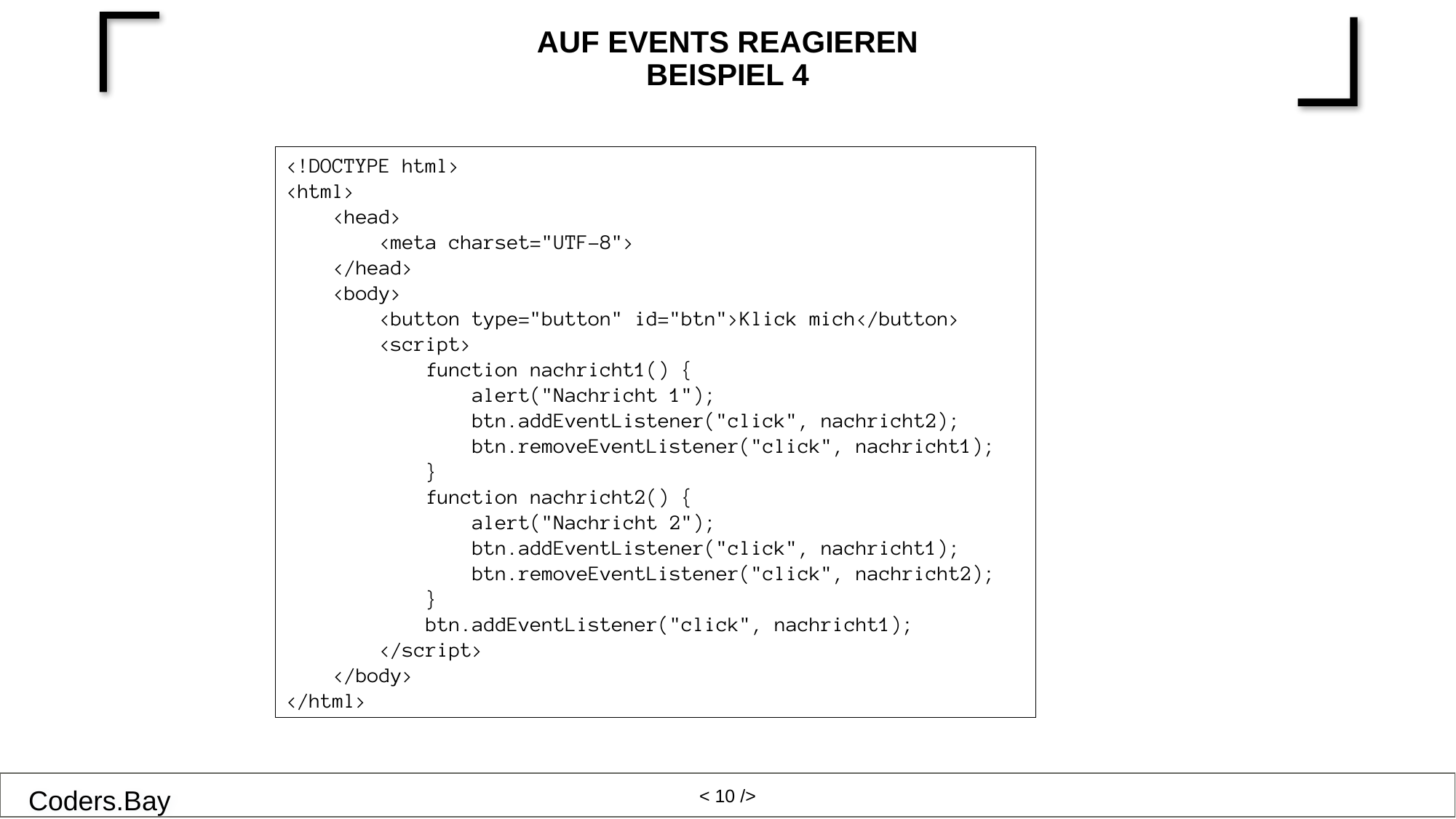

# Auf Events reagieren Beispiel 4
<!DOCTYPE html>
<html>
    <head>
        <meta charset="UTF-8">
    </head>
    <body>
        <button type="button" id="btn">Klick mich</button>
        <script>
            function nachricht1() {
                alert("Nachricht 1");
                btn.addEventListener("click", nachricht2);
                btn.removeEventListener("click", nachricht1);
            }
            function nachricht2() {
                alert("Nachricht 2");
                btn.addEventListener("click", nachricht1);
                btn.removeEventListener("click", nachricht2);
            }
            btn.addEventListener("click", nachricht1);
        </script>
    </body>
</html>